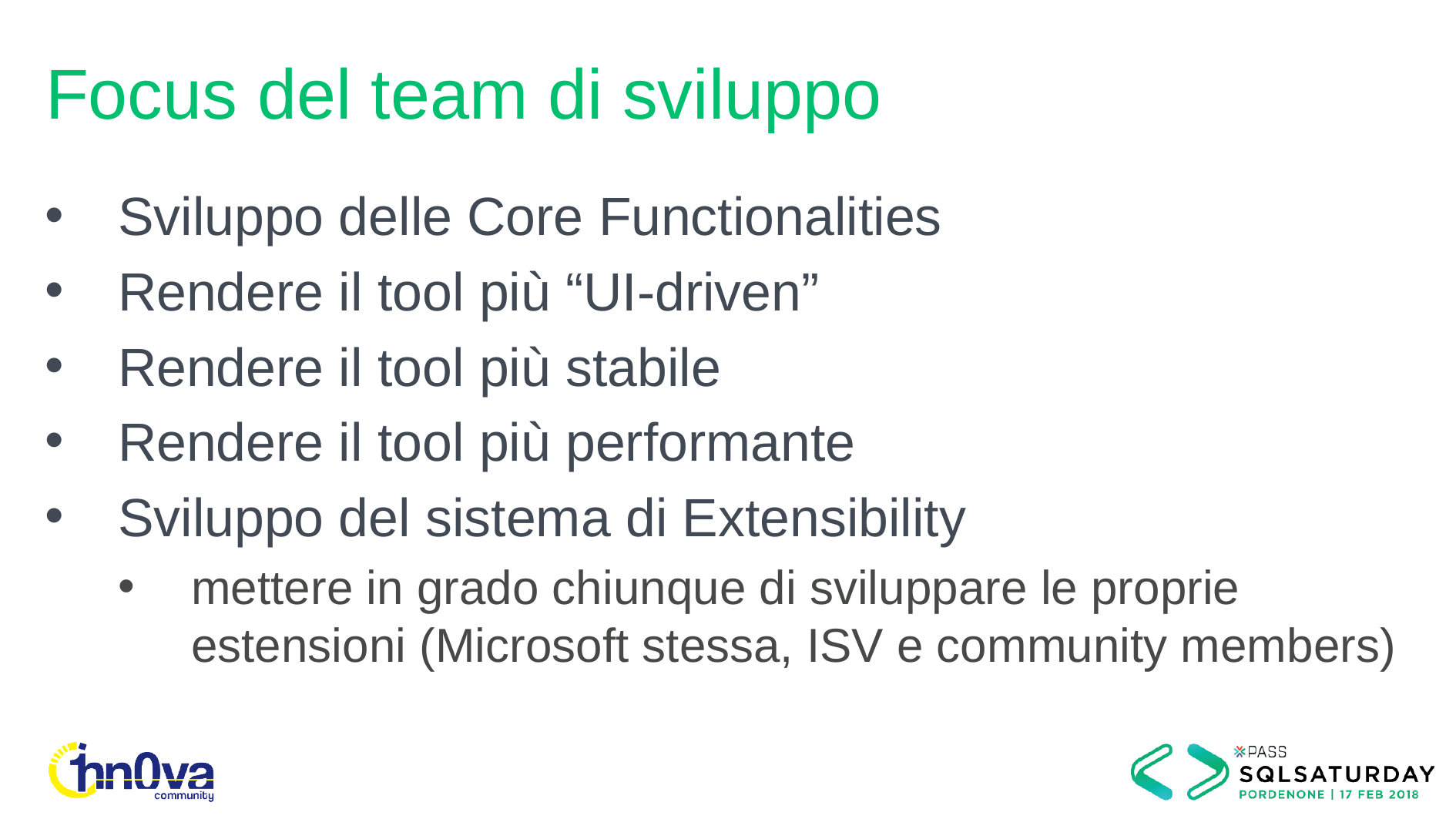

# Focus del team di sviluppo
Sviluppo delle Core Functionalities
Rendere il tool più “UI-driven”
Rendere il tool più stabile
Rendere il tool più performante
Sviluppo del sistema di Extensibility
mettere in grado chiunque di sviluppare le proprie estensioni (Microsoft stessa, ISV e community members)